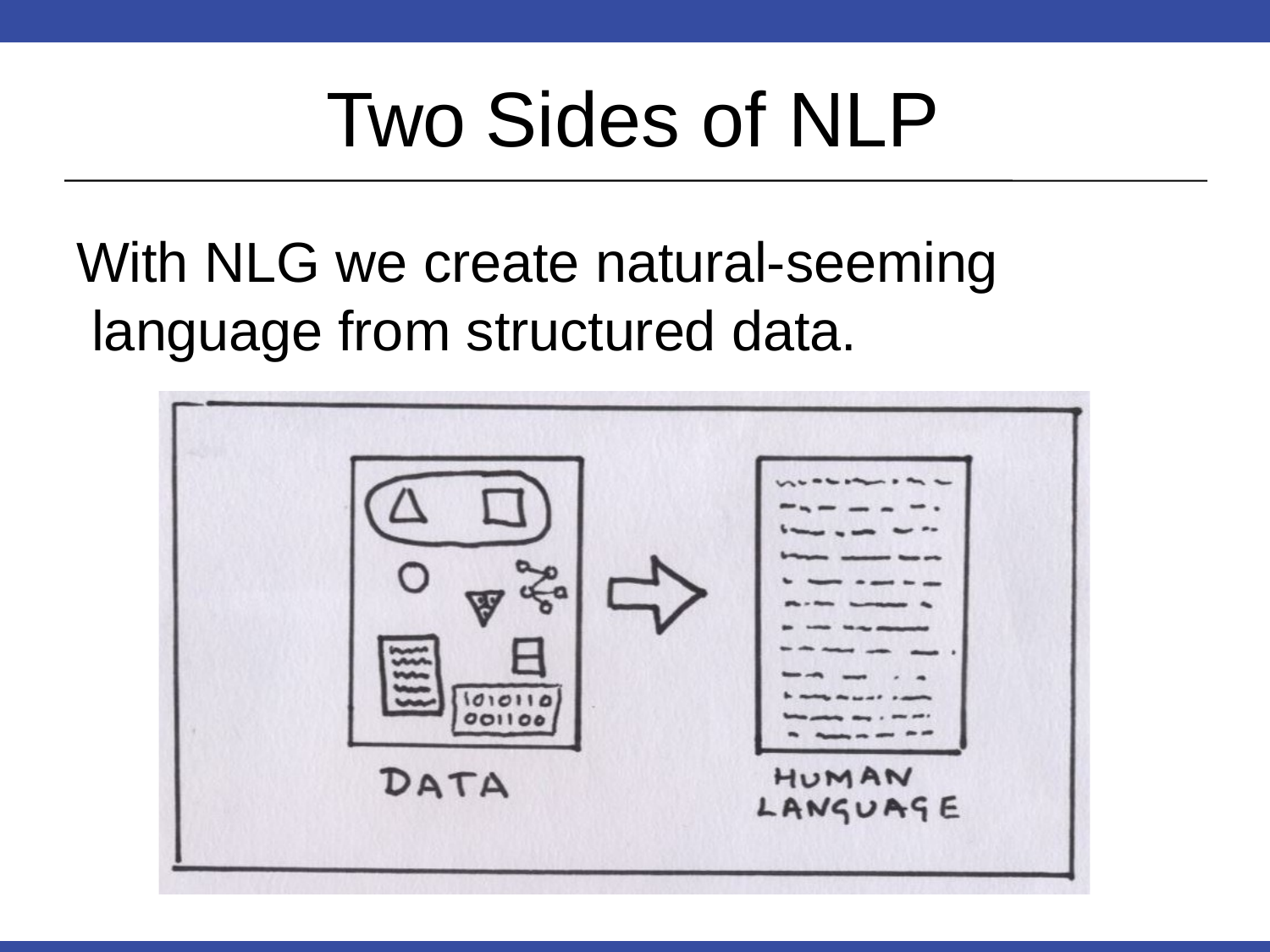

# Two Sides of NLP

With NLG we create natural-seeming  language from structured data.